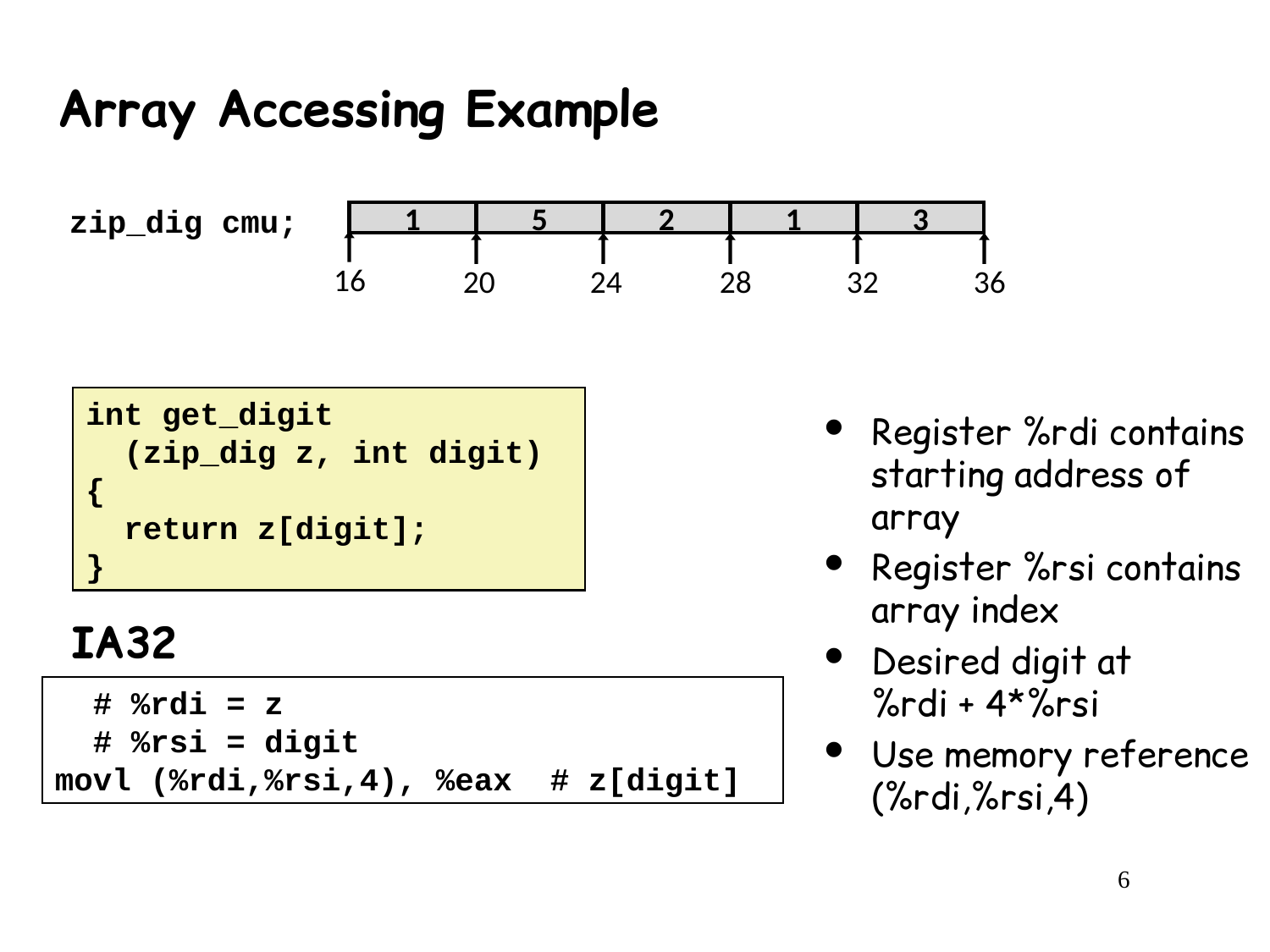

# Array Accessing Example
zip_dig cmu;
1
5
2
1
3

16
20
24
28
32
36
int get_digit
  (zip_dig z, int digit)
{
  return z[digit];
}
Register %rdi contains starting address of array
Register %rsi contains
array index
Desired digit at
%rdi + 4*%rsi
Use memory reference (%rdi,%rsi,4)
IA32
  # %rdi = z
  # %rsi = digit
movl (%rdi,%rsi,4), %eax  # z[digit]
6